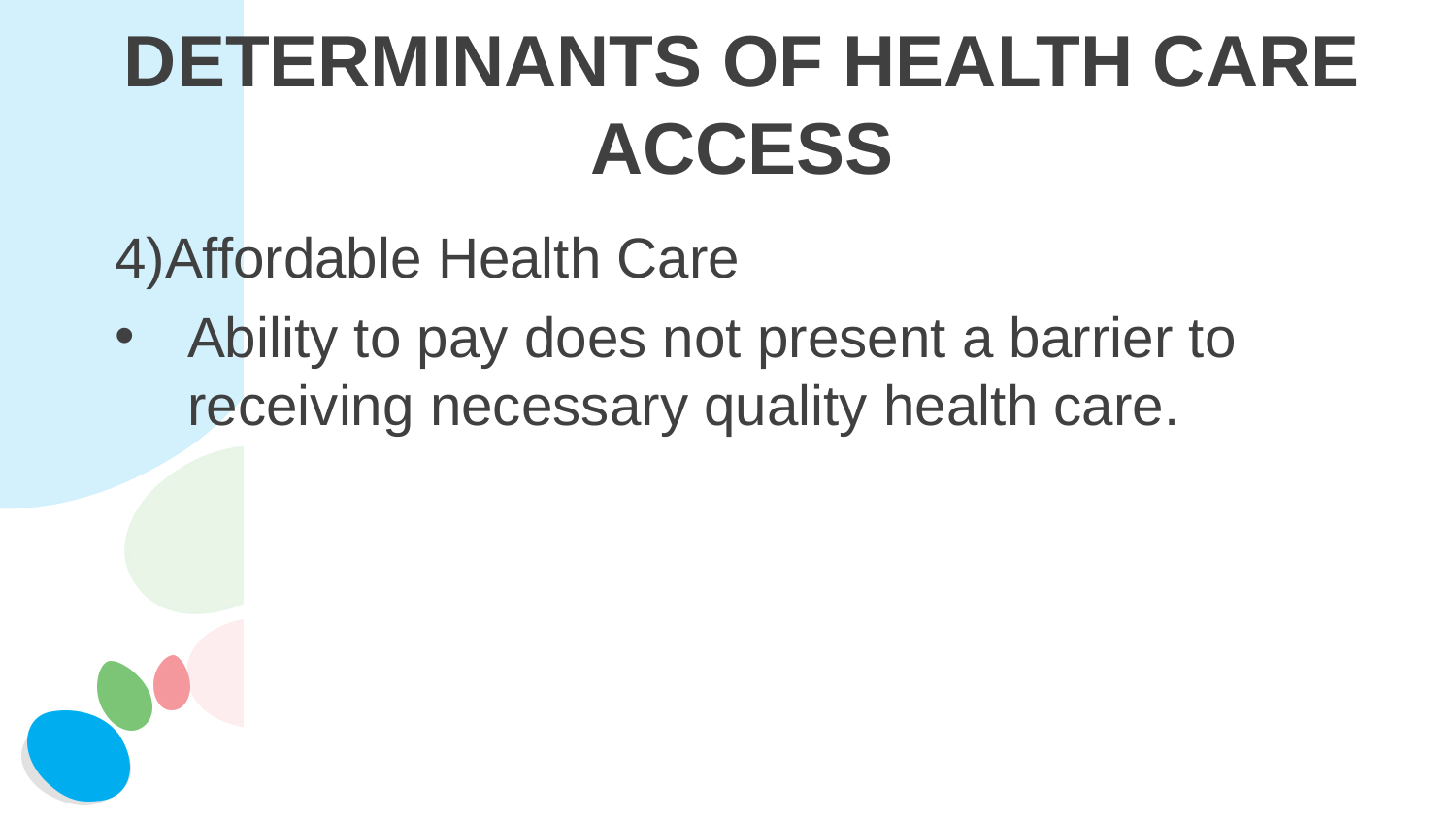

# DETERMINANTS OF HEALTH CARE ACCESS
4)Affordable Health Care
Ability to pay does not present a barrier to receiving necessary quality health care.